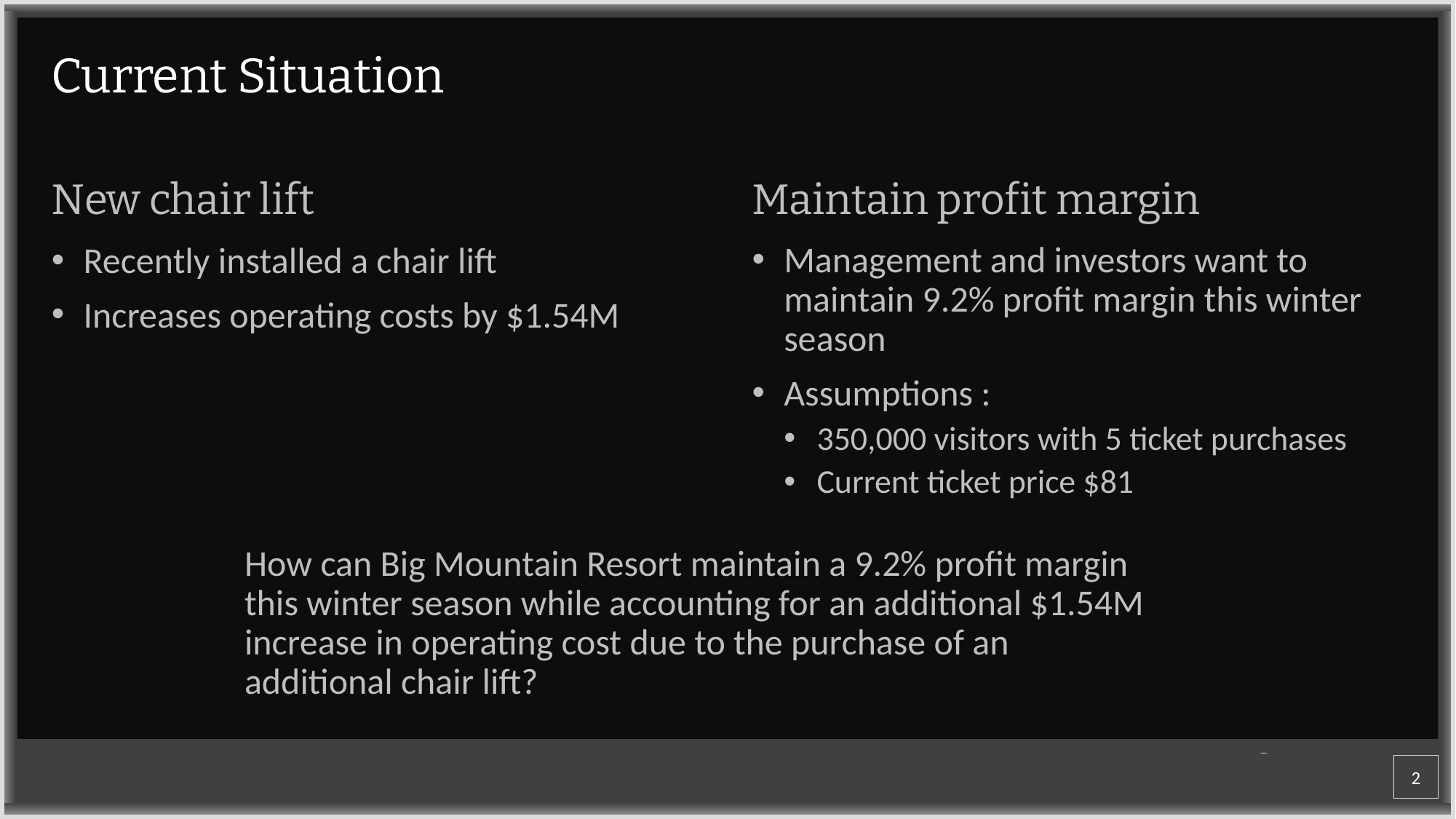

# Current Situation
Maintain profit margin
New chair lift
Management and investors want to maintain 9.2% profit margin this winter season
Assumptions :
350,000 visitors with 5 ticket purchases
Current ticket price $81
Recently installed a chair lift
Increases operating costs by $1.54M
How can Big Mountain Resort maintain a 9.2% profit margin this winter season while accounting for an additional $1.54M increase in operating cost due to the purchase of an additional chair lift?
2